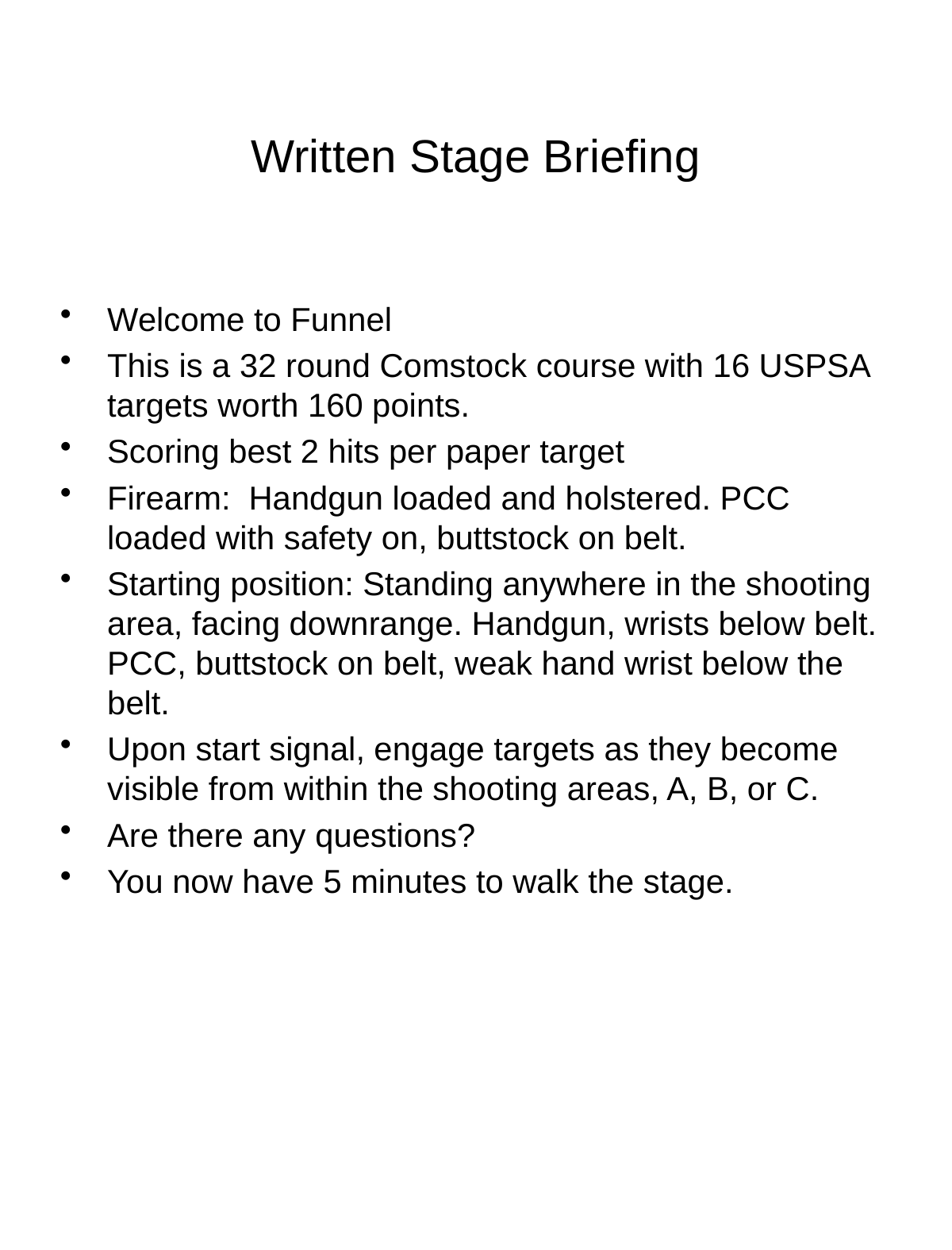

# Written Stage Briefing
Welcome to Funnel
This is a 32 round Comstock course with 16 USPSA targets worth 160 points.
Scoring best 2 hits per paper target
Firearm:  Handgun loaded and holstered. PCC loaded with safety on, buttstock on belt.
Starting position: Standing anywhere in the shooting area, facing downrange. Handgun, wrists below belt. PCC, buttstock on belt, weak hand wrist below the belt.
Upon start signal, engage targets as they become visible from within the shooting areas, A, B, or C.
Are there any questions?
You now have 5 minutes to walk the stage.